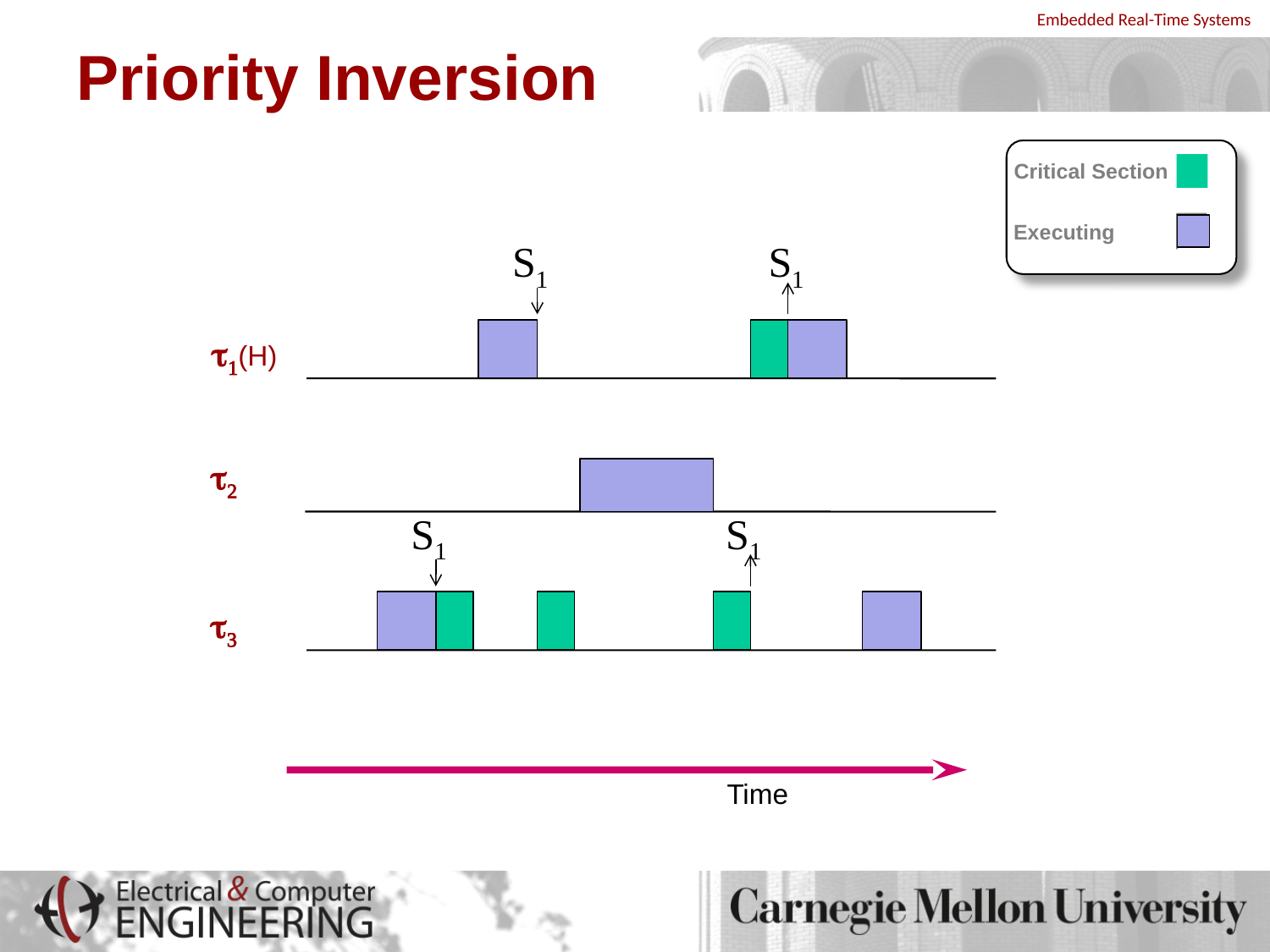

# Priority Inversion

Critical Section

Executing

S1
S1

τ1(H)

τ2

S1
S1

τ3

Time